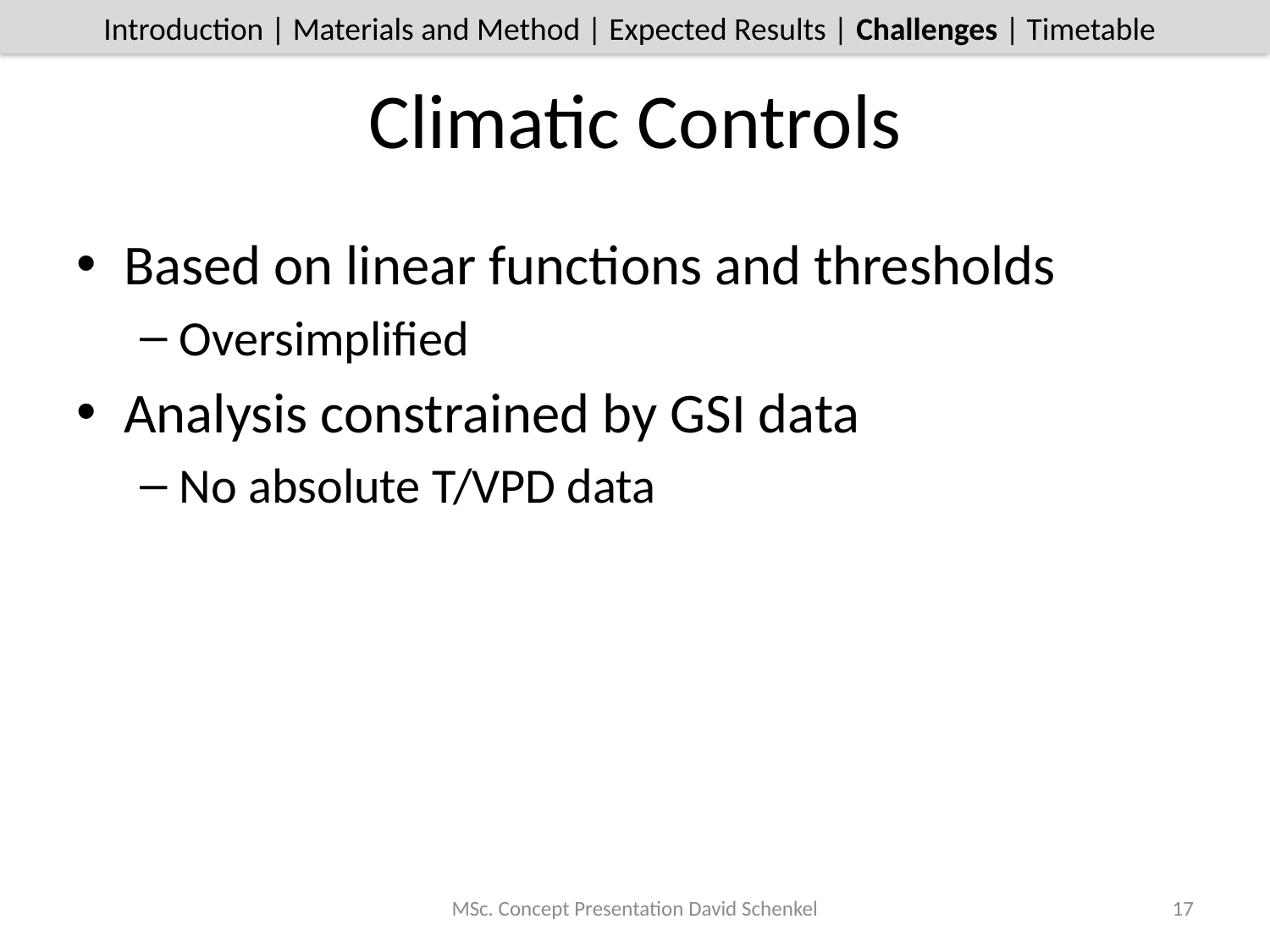

Introduction | Materials and Method | Expected Results | Challenges | Timetable
# Climatic Controls
Based on linear functions and thresholds
Oversimplified
Analysis constrained by GSI data
No absolute T/VPD data
MSc. Concept Presentation David Schenkel
17